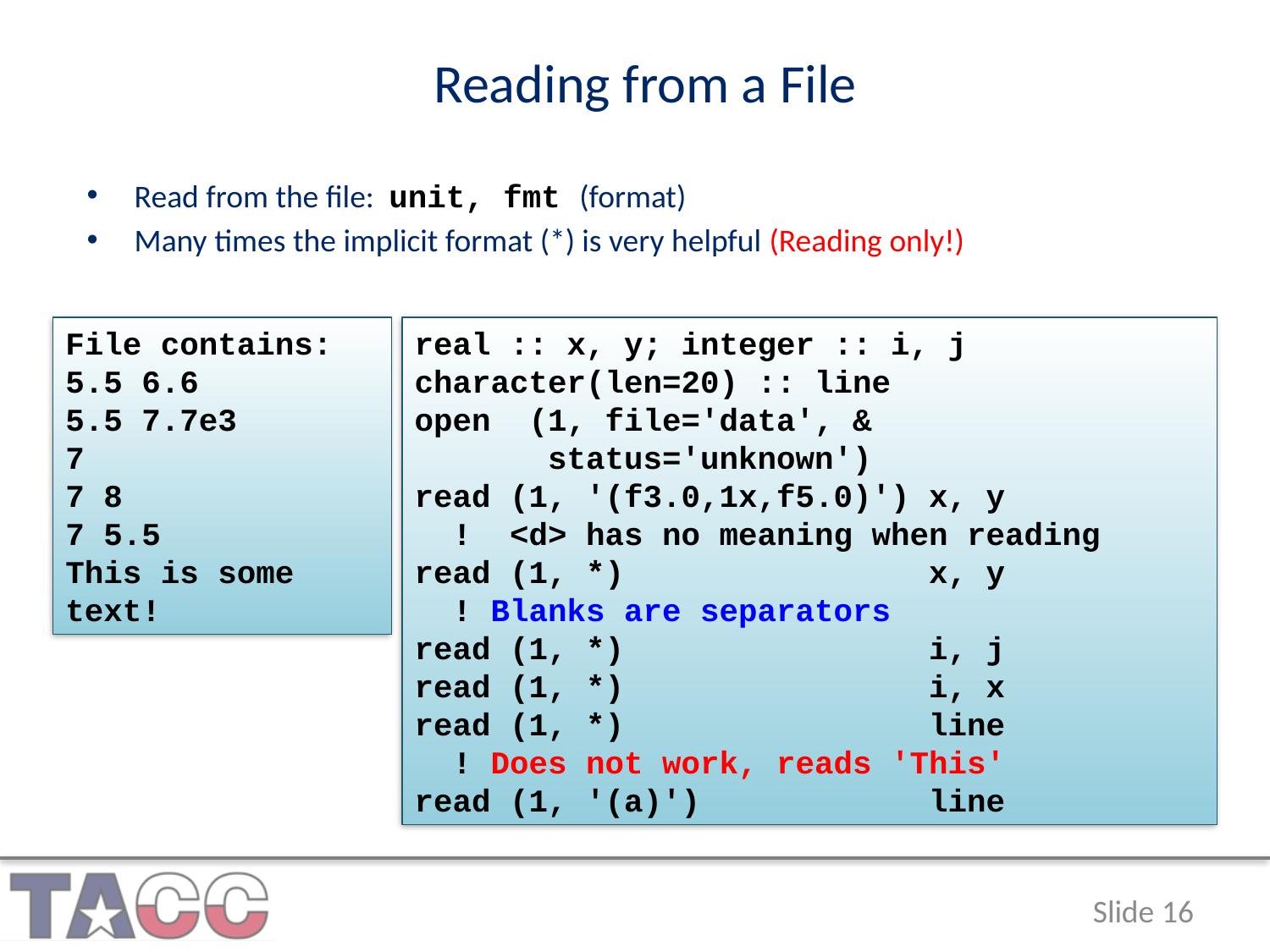

Reading from a File
Read from the file:  unit, fmt (format)
Many times the implicit format (*) is very helpful (Reading only!)

File contains:
5.5 6.6
5.5 7.7e3
7
7 8
7 5.5
This is some text!
real :: x, y; integer :: i, j
character(len=20) :: line
open  (1, file='data', &
       status='unknown')
read (1, '(f3.0,1x,f5.0)') x, y
  !  <d> has no meaning when reading
read (1, *)                x, y
  ! Blanks are separators
read (1, *)                i, j
read (1, *)                i, x
read (1, *)                line
  ! Does not work, reads 'This'
read (1, '(a)')            line